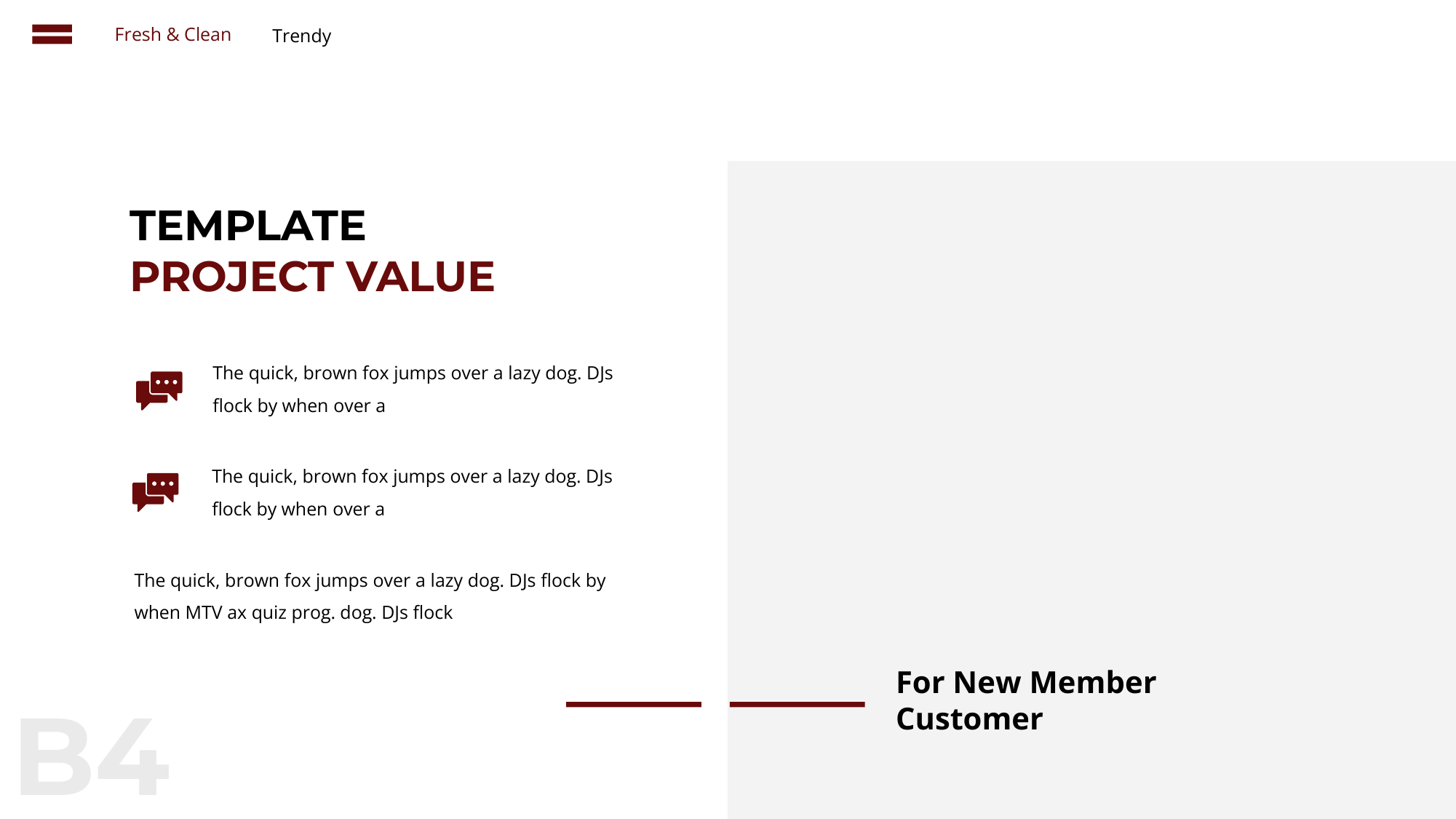

Fresh & Clean

Trendy
TEMPLATE PROJECT VALUE
The quick, brown fox jumps over a lazy dog. DJs flock by when over a

The quick, brown fox jumps over a lazy dog. DJs flock by when over a

The quick, brown fox jumps over a lazy dog. DJs flock by when MTV ax quiz prog. dog. DJs flock

For New Member Customer
B4